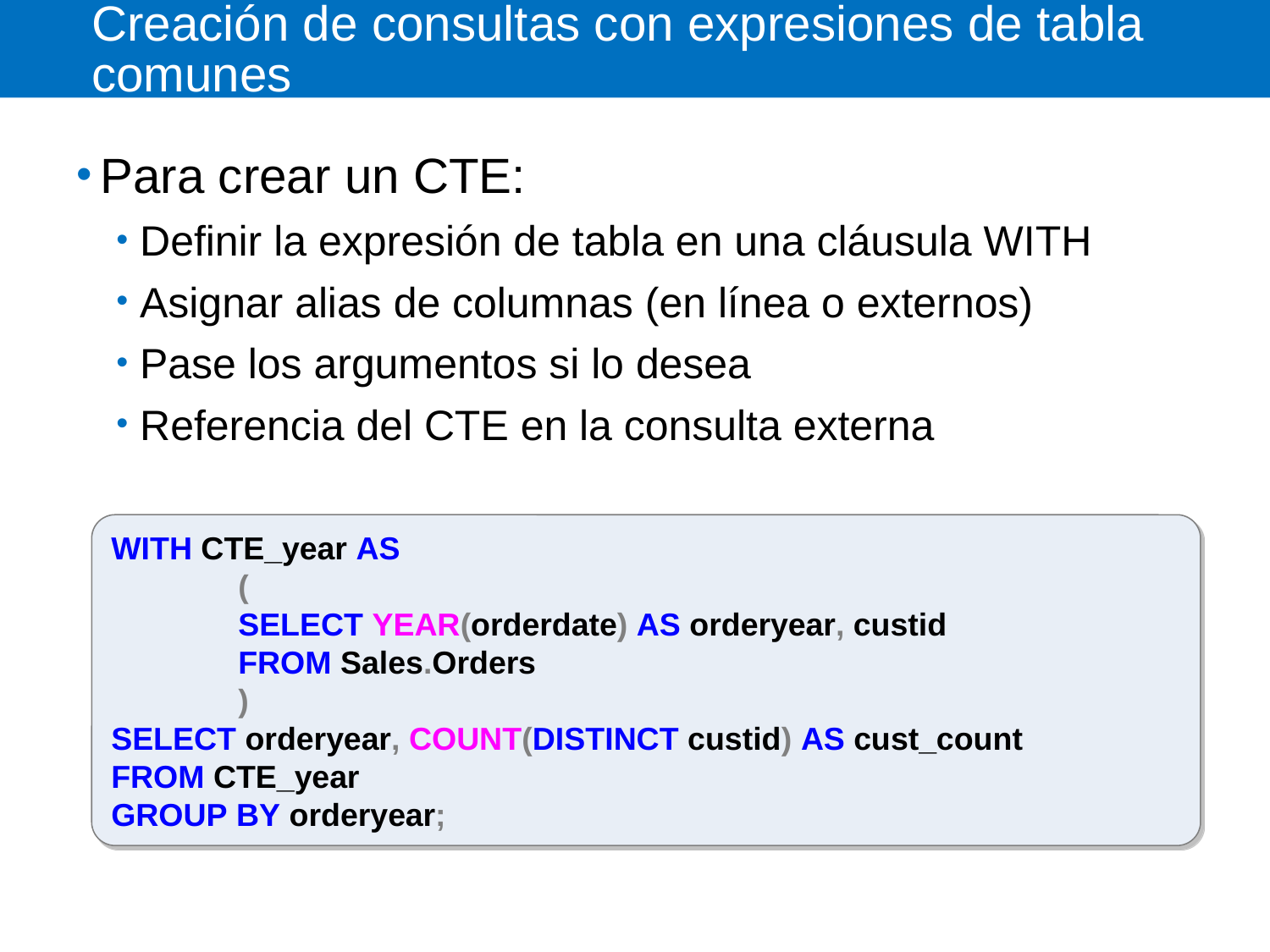

# Creación de consultas con expresiones de tabla comunes
Para crear un CTE:
Definir la expresión de tabla en una cláusula WITH
Asignar alias de columnas (en línea o externos)
Pase los argumentos si lo desea
Referencia del CTE en la consulta externa
WITH CTE_year AS
	(
	SELECT YEAR(orderdate) AS orderyear, custid
	FROM Sales.Orders
	)
SELECT orderyear, COUNT(DISTINCT custid) AS cust_count
FROM CTE_year
GROUP BY orderyear;